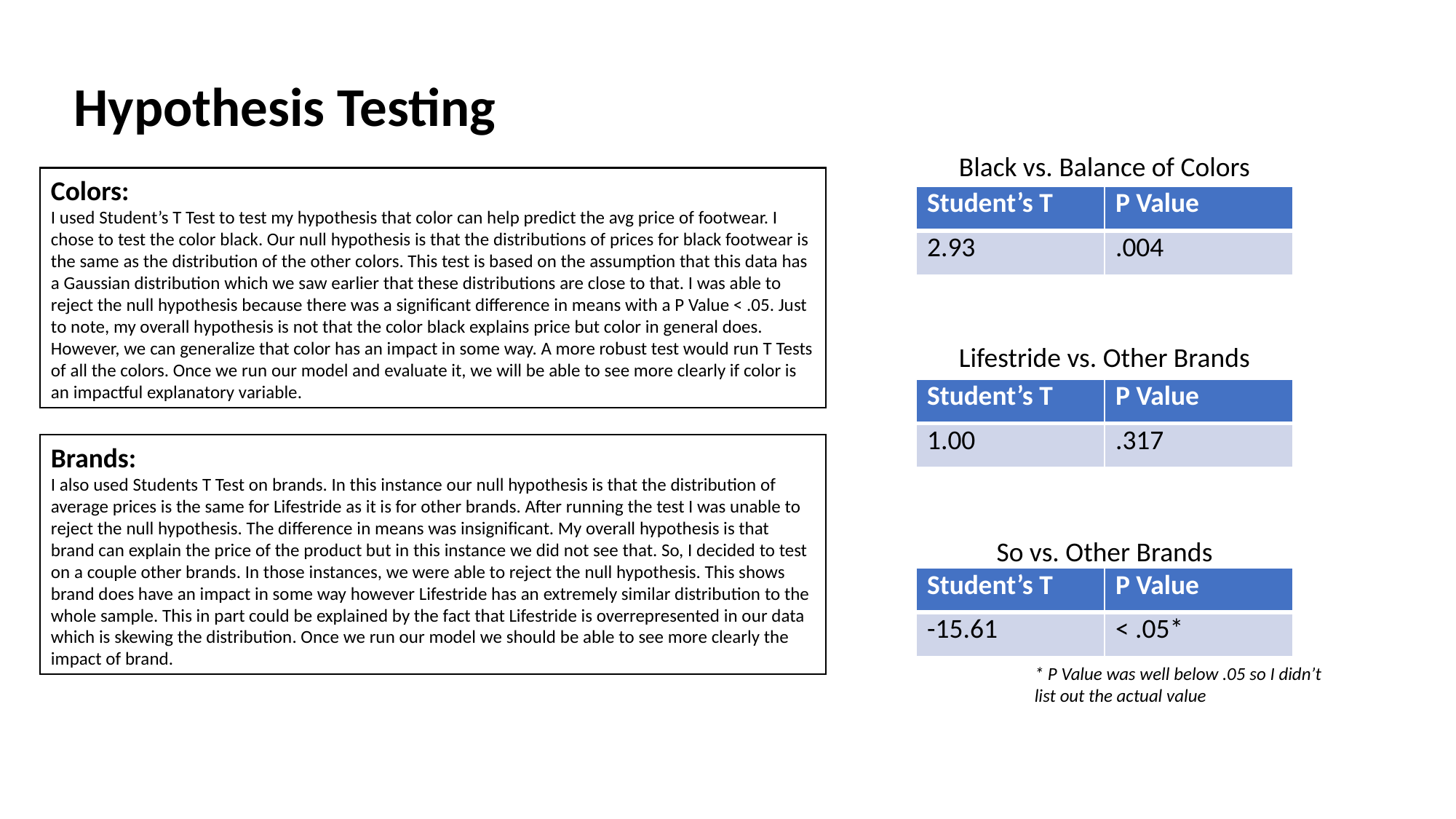

Hypothesis Testing
Black vs. Balance of Colors

Colors:
I used Student’s T Test to test my hypothesis that color can help predict the avg price of footwear. I chose to test the color black. Our null hypothesis is that the distributions of prices for black footwear is the same as the distribution of the other colors. This test is based on the assumption that this data has a Gaussian distribution which we saw earlier that these distributions are close to that. I was able to reject the null hypothesis because there was a significant difference in means with a P Value < .05. Just to note, my overall hypothesis is not that the color black explains price but color in general does. However, we can generalize that color has an impact in some way. A more robust test would run T Tests of all the colors. Once we run our model and evaluate it, we will be able to see more clearly if color is an impactful explanatory variable.
| Student’s T | P Value |
| --- | --- |
| 2.93 | .004 |
Lifestride vs. Other Brands
| Student’s T | P Value |
| --- | --- |
| 1.00 | .317 |
Brands:
I also used Students T Test on brands. In this instance our null hypothesis is that the distribution of average prices is the same for Lifestride as it is for other brands. After running the test I was unable to reject the null hypothesis. The difference in means was insignificant. My overall hypothesis is that brand can explain the price of the product but in this instance we did not see that. So, I decided to test on a couple other brands. In those instances, we were able to reject the null hypothesis. This shows brand does have an impact in some way however Lifestride has an extremely similar distribution to the whole sample. This in part could be explained by the fact that Lifestride is overrepresented in our data which is skewing the distribution. Once we run our model we should be able to see more clearly the impact of brand.
So vs. Other Brands
| Student’s T | P Value |
| --- | --- |
| -15.61 | < .05\* |
* P Value was well below .05 so I didn’t list out the actual value